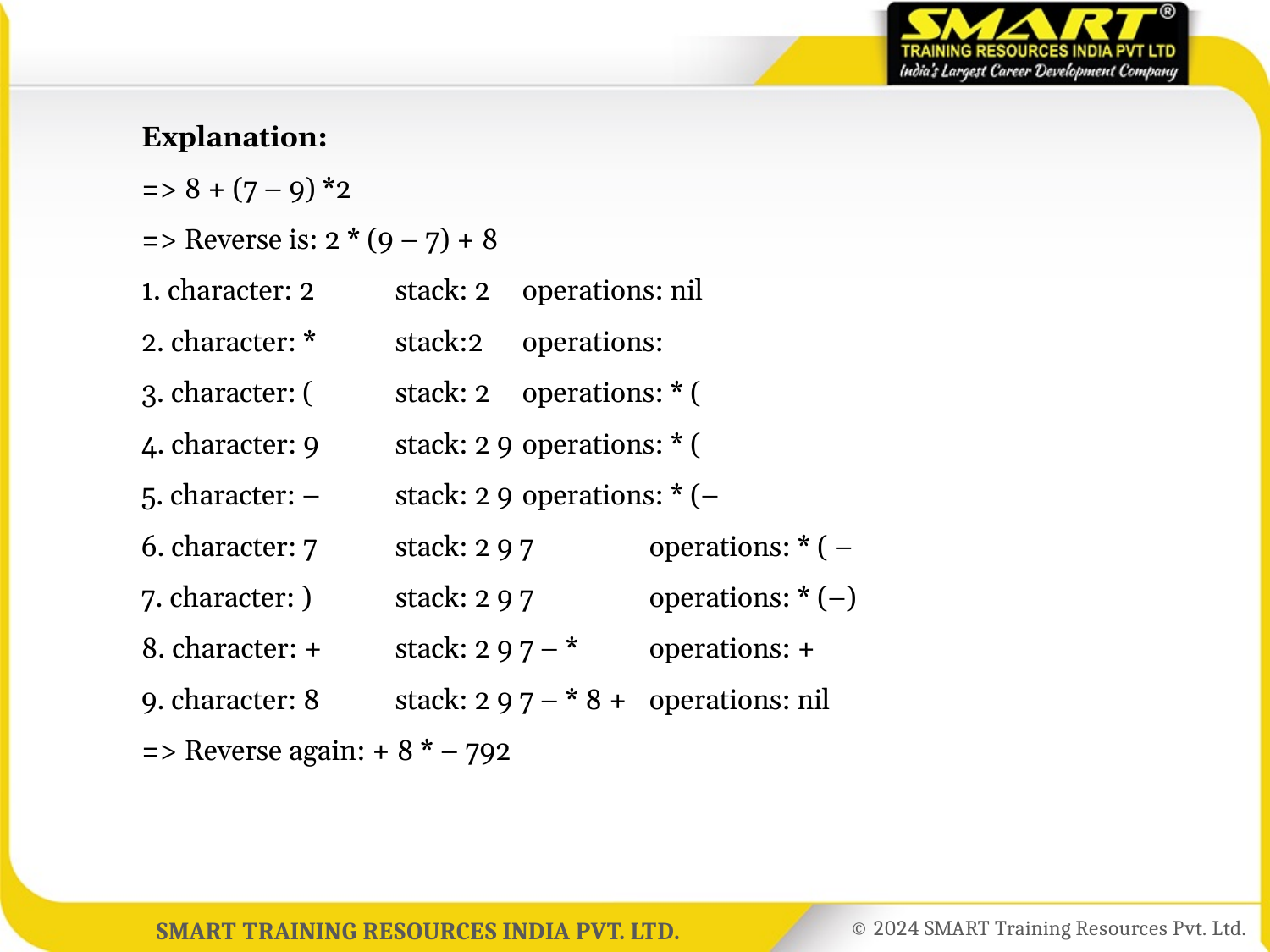

Explanation:
	=> 8 + (7 – 9) *2
	=> Reverse is: 2 * (9 – 7) + 8
	1. character: 2	stack: 2	operations: nil
	2. character: *	stack:2	operations:
	3. character: (	stack: 2	operations: * (
	4. character: 9	stack: 2 9	operations: * (
	5. character: –	stack: 2 9	operations: * (–
	6. character: 7	stack: 2 9 7	operations: * ( –
	7. character: )	stack: 2 9 7	operations: * (–)
	8. character: +	stack: 2 9 7 – *	operations: +
	9. character: 8	stack: 2 9 7 – * 8 +	operations: nil
	=> Reverse again: + 8 * – 792